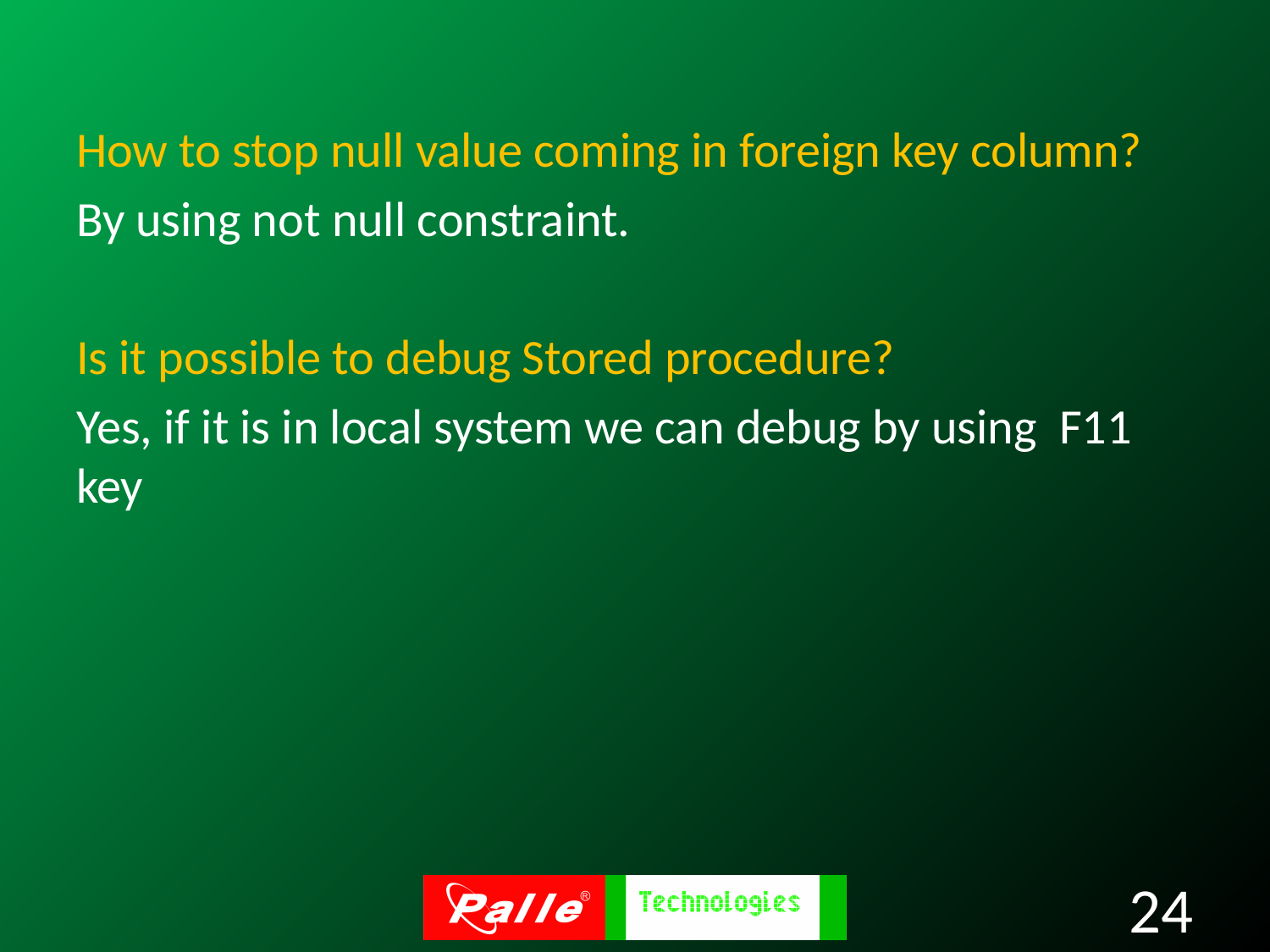

How to stop null value coming in foreign key column?
By using not null constraint.

Is it possible to debug Stored procedure?
Yes, if it is in local system we can debug by using  F11 key

24